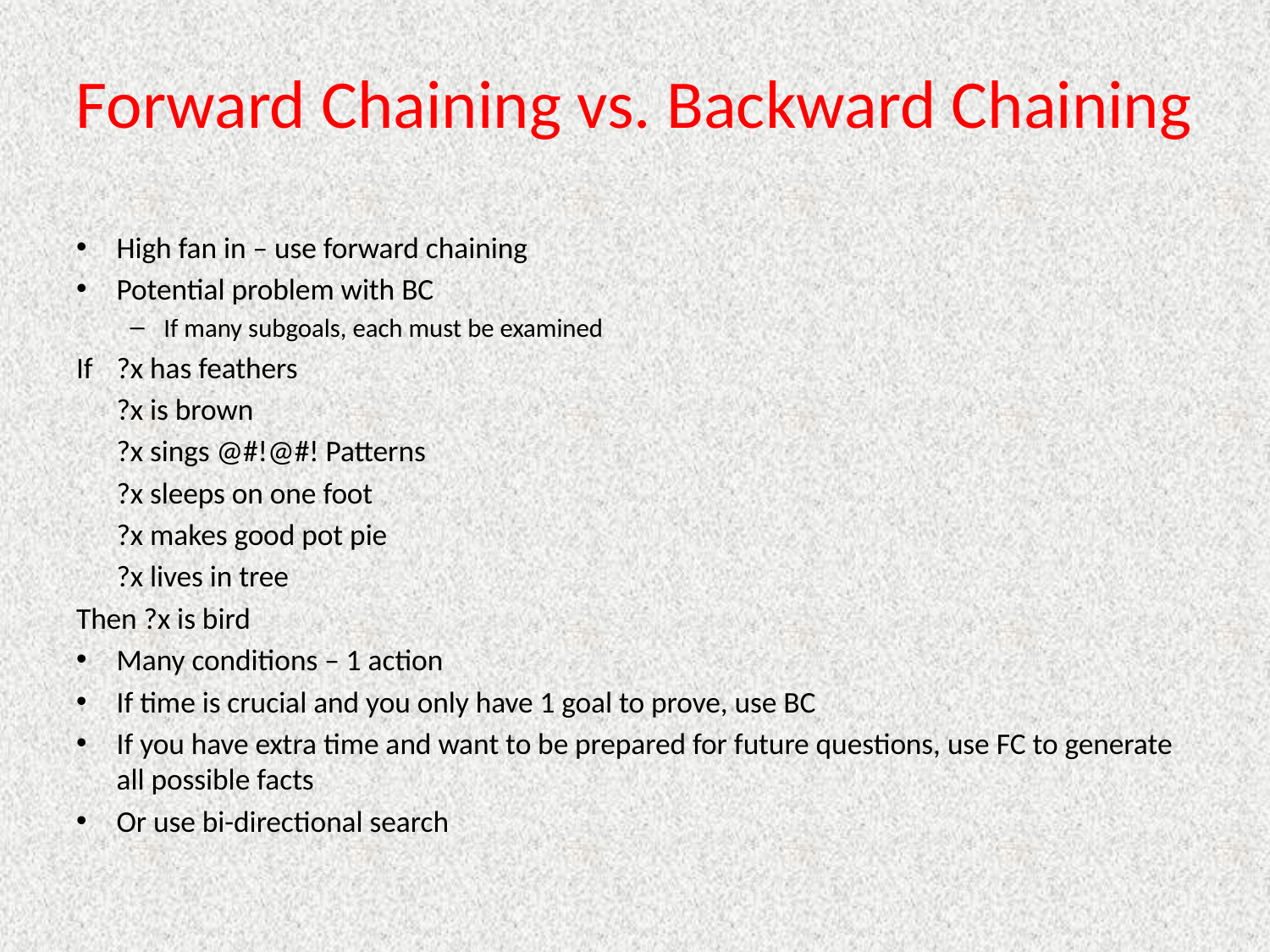

# Forward Chaining vs. Backward Chaining
High fan in – use forward chaining
Potential problem with BC
If many subgoals, each must be examined
If	?x has feathers
	?x is brown
	?x sings @#!@#! Patterns
	?x sleeps on one foot
	?x makes good pot pie
	?x lives in tree
Then ?x is bird
Many conditions – 1 action
If time is crucial and you only have 1 goal to prove, use BC
If you have extra time and want to be prepared for future questions, use FC to generate all possible facts
Or use bi-directional search